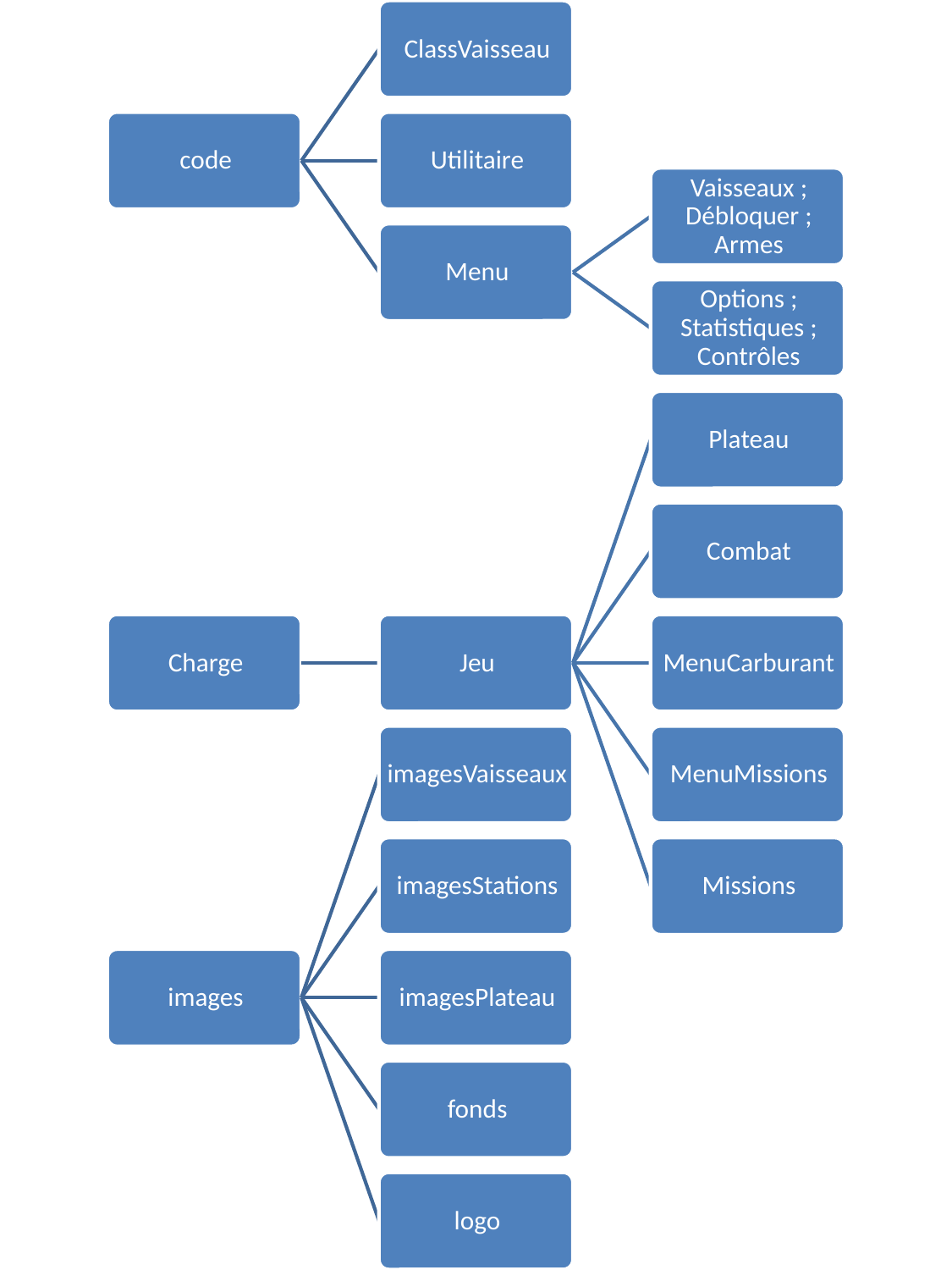

code

ClassVaisseau

Utilitaire

Menu

Vaisseaux ; Débloquer ; Armes

Options ; Statistiques ; Contrôles
Charge

Jeu

Plateau

Combat

MenuCarburant

MenuMissions

Missions
images

imagesVaisseaux

imagesStations

imagesPlateau

fonds

logo